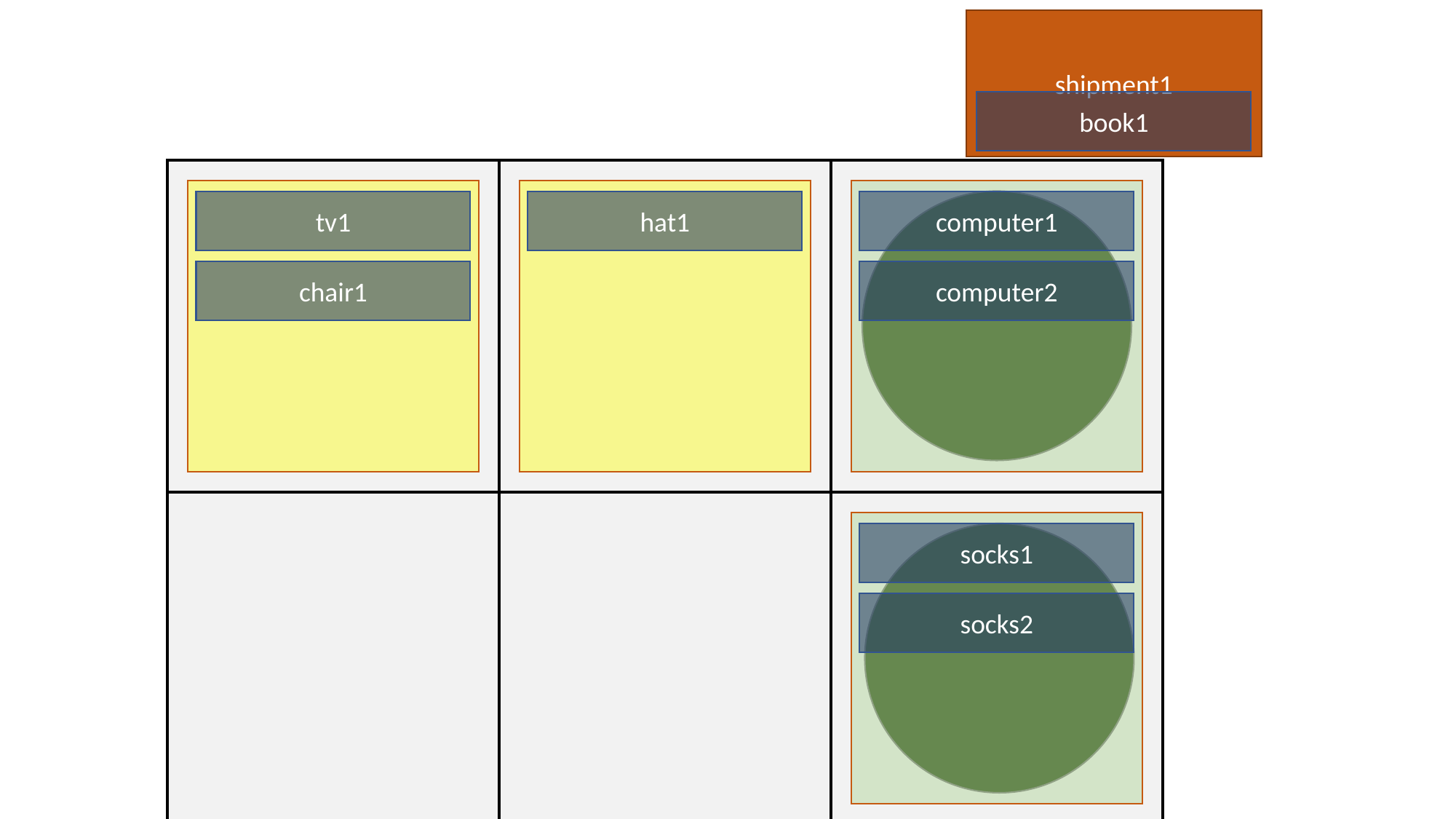

shipment1
book1

tv1
hat1
computer1
chair1
computer2

socks1

socks2